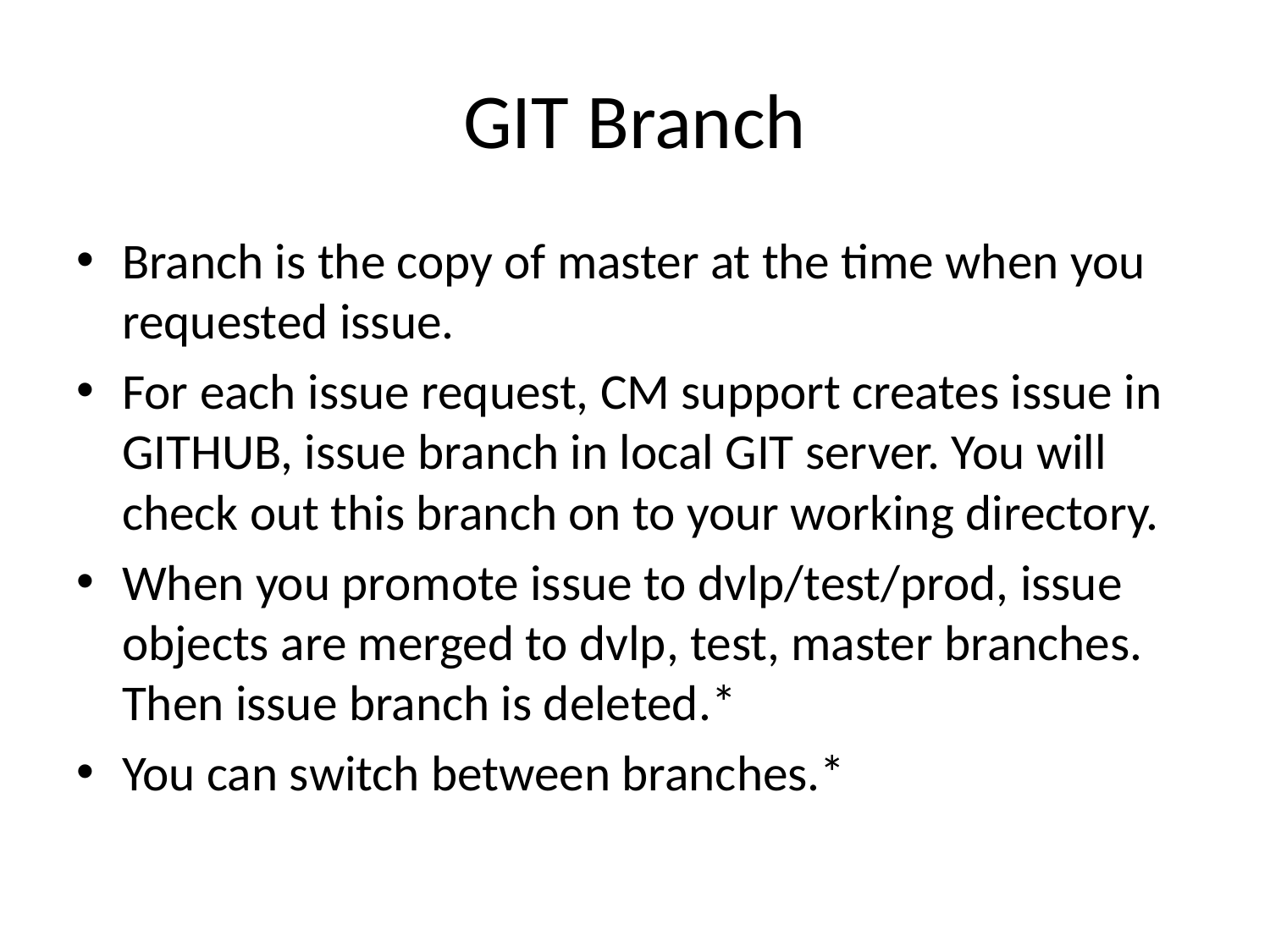

# GIT Branch
Branch is the copy of master at the time when you requested issue.
For each issue request, CM support creates issue in GITHUB, issue branch in local GIT server. You will check out this branch on to your working directory.
When you promote issue to dvlp/test/prod, issue objects are merged to dvlp, test, master branches. Then issue branch is deleted.*
You can switch between branches.*